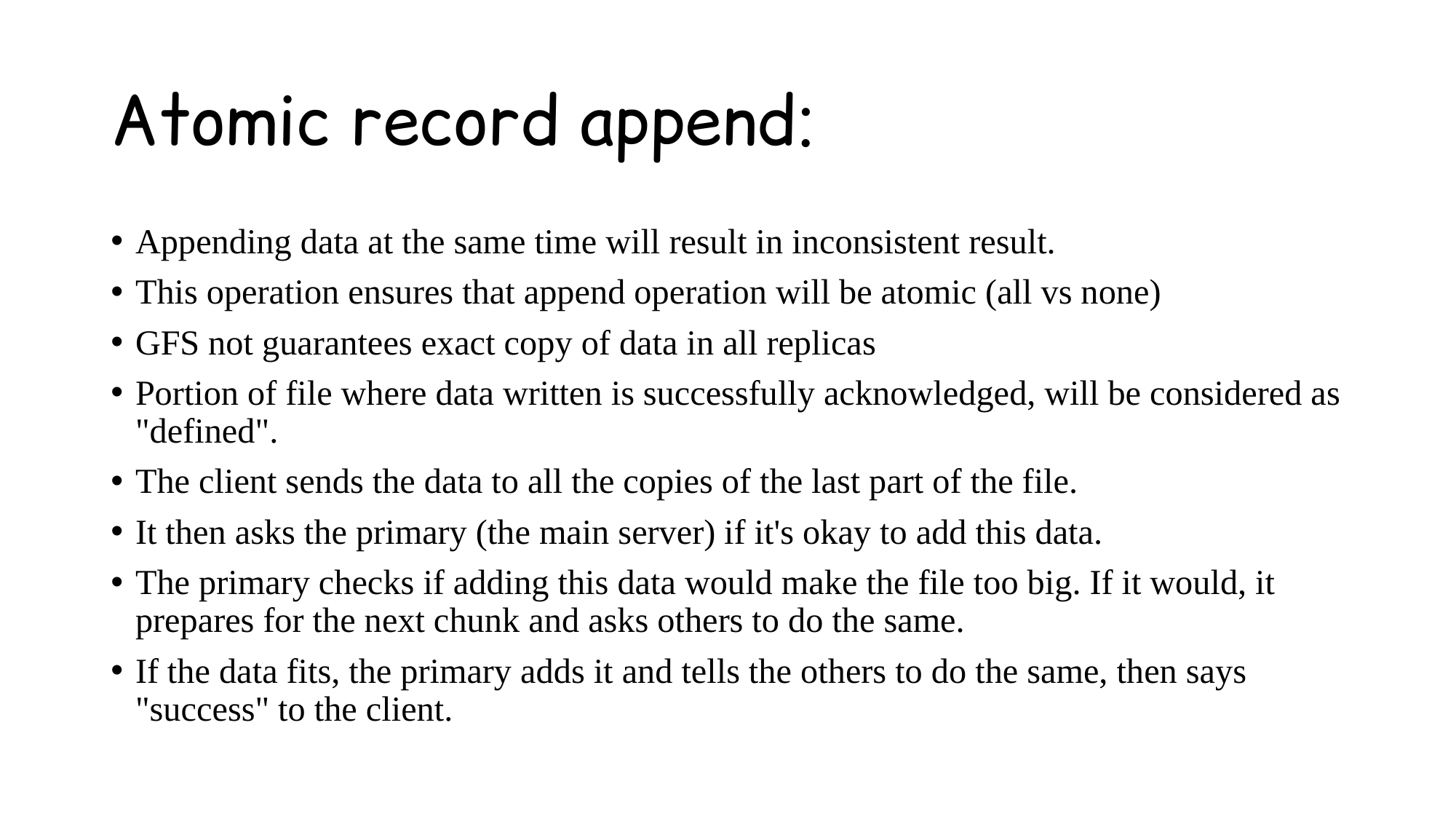

# Atomic record append:
Appending data at the same time will result in inconsistent result.
This operation ensures that append operation will be atomic (all vs none)
GFS not guarantees exact copy of data in all replicas
Portion of file where data written is successfully acknowledged, will be considered as "defined".
The client sends the data to all the copies of the last part of the file.
It then asks the primary (the main server) if it's okay to add this data.
The primary checks if adding this data would make the file too big. If it would, it prepares for the next chunk and asks others to do the same.
If the data fits, the primary adds it and tells the others to do the same, then says "success" to the client.